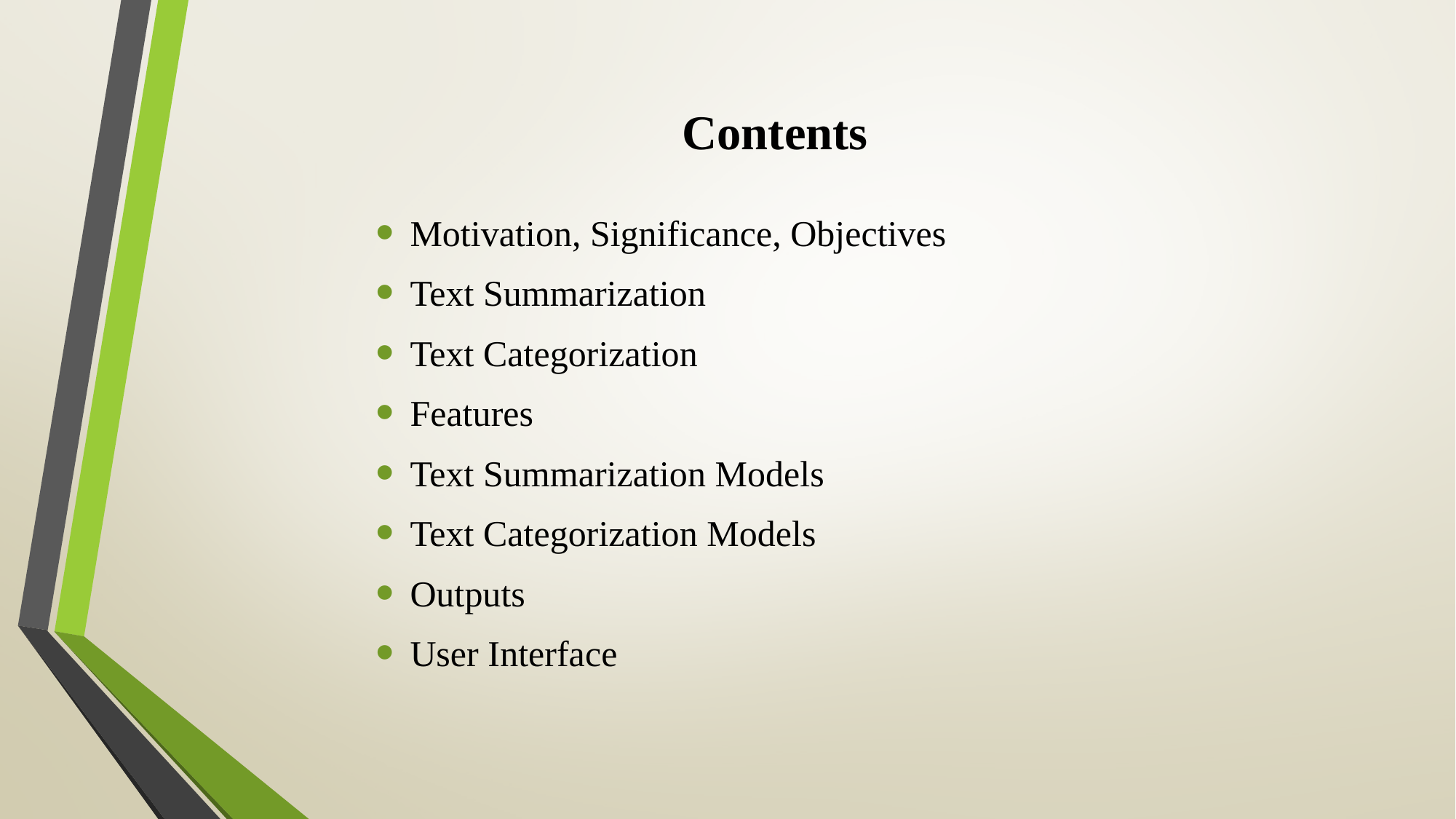

# Contents
Motivation, Significance, Objectives
Text Summarization
Text Categorization
Features
Text Summarization Models
Text Categorization Models
Outputs
User Interface